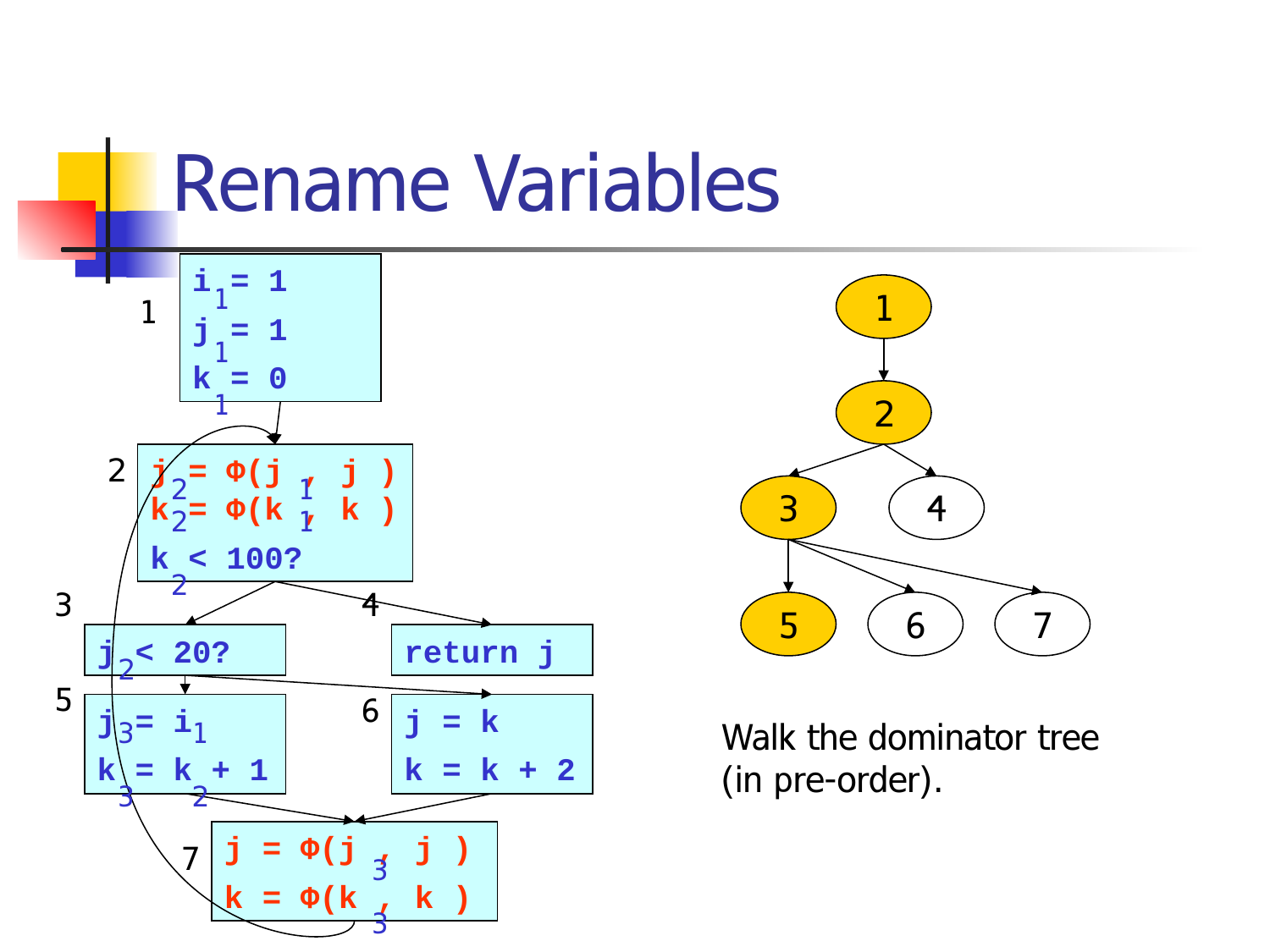

# Rename Variables
i = 1
j = 1
k = 0
1
1
1
1
1
2
2
j = Φ(j , j ) k = Φ(k , k )
k < 100?
2
1
3
4
2
1
2
3
4
5
6
7
j < 20?
return j
2
5
6
j = i
k = k + 1
j = k
k = k + 2
3
1
Walk the dominator tree (in pre-order).
3
2
j = Φ(j , j )
k = Φ(k , k )
7
3
3